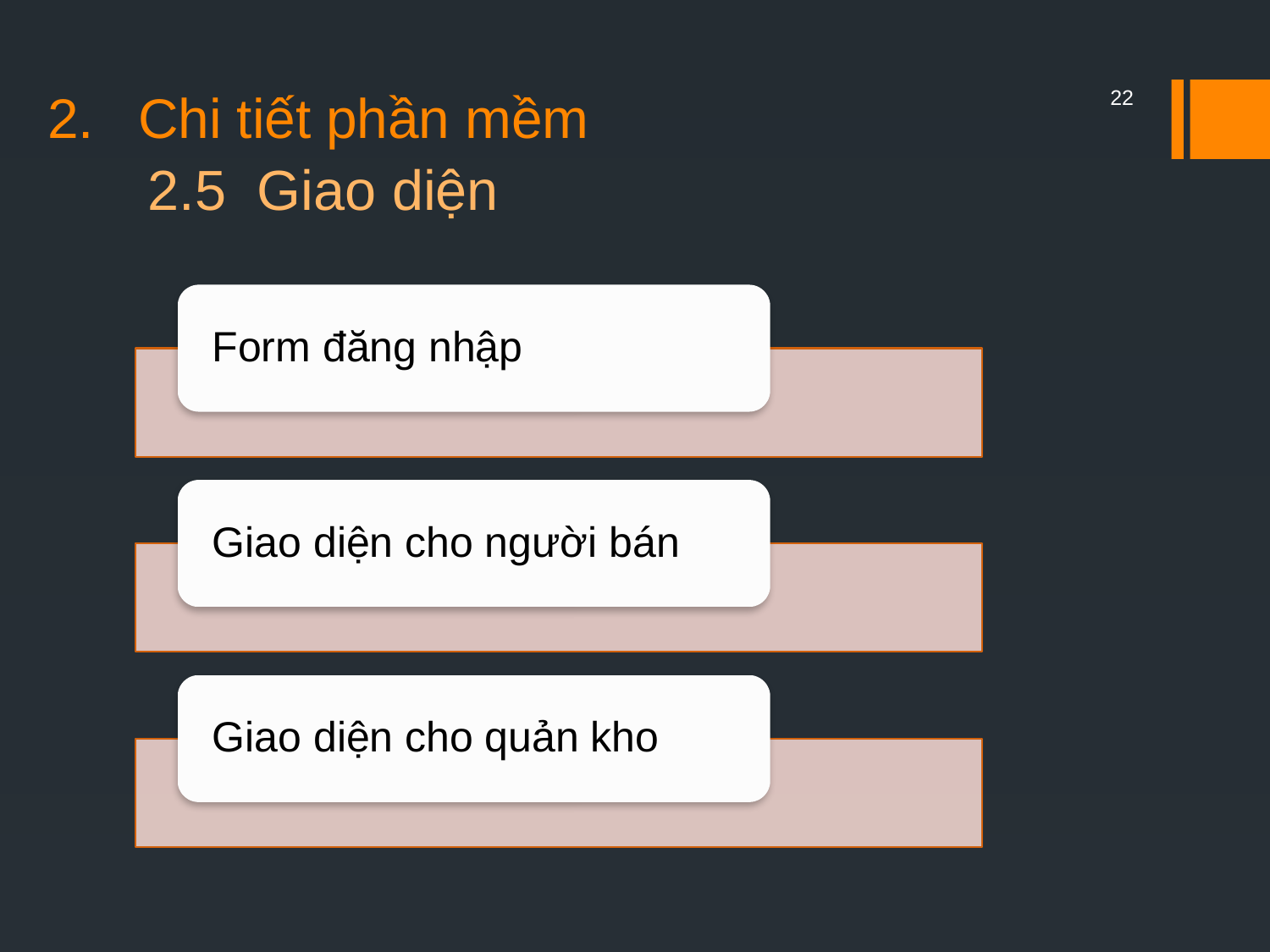

Chi tiết phần mềm
22
2.5  Giao diện
Form đăng nhập
Giao diện cho người bán
Giao diện cho quản kho